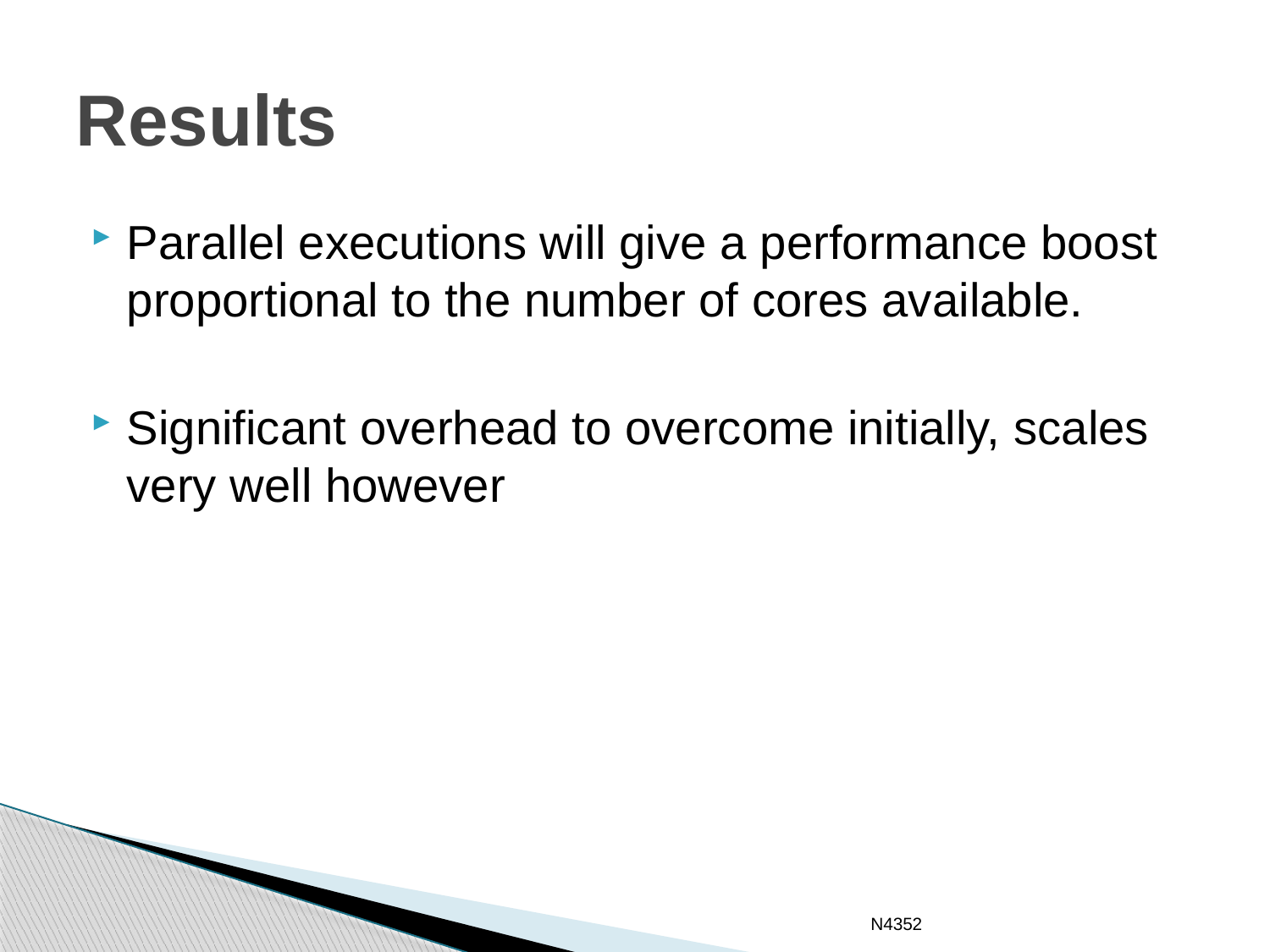

# Results
Parallel executions will give a performance boost proportional to the number of cores available.

Significant overhead to overcome initially, scales very well however
N4352